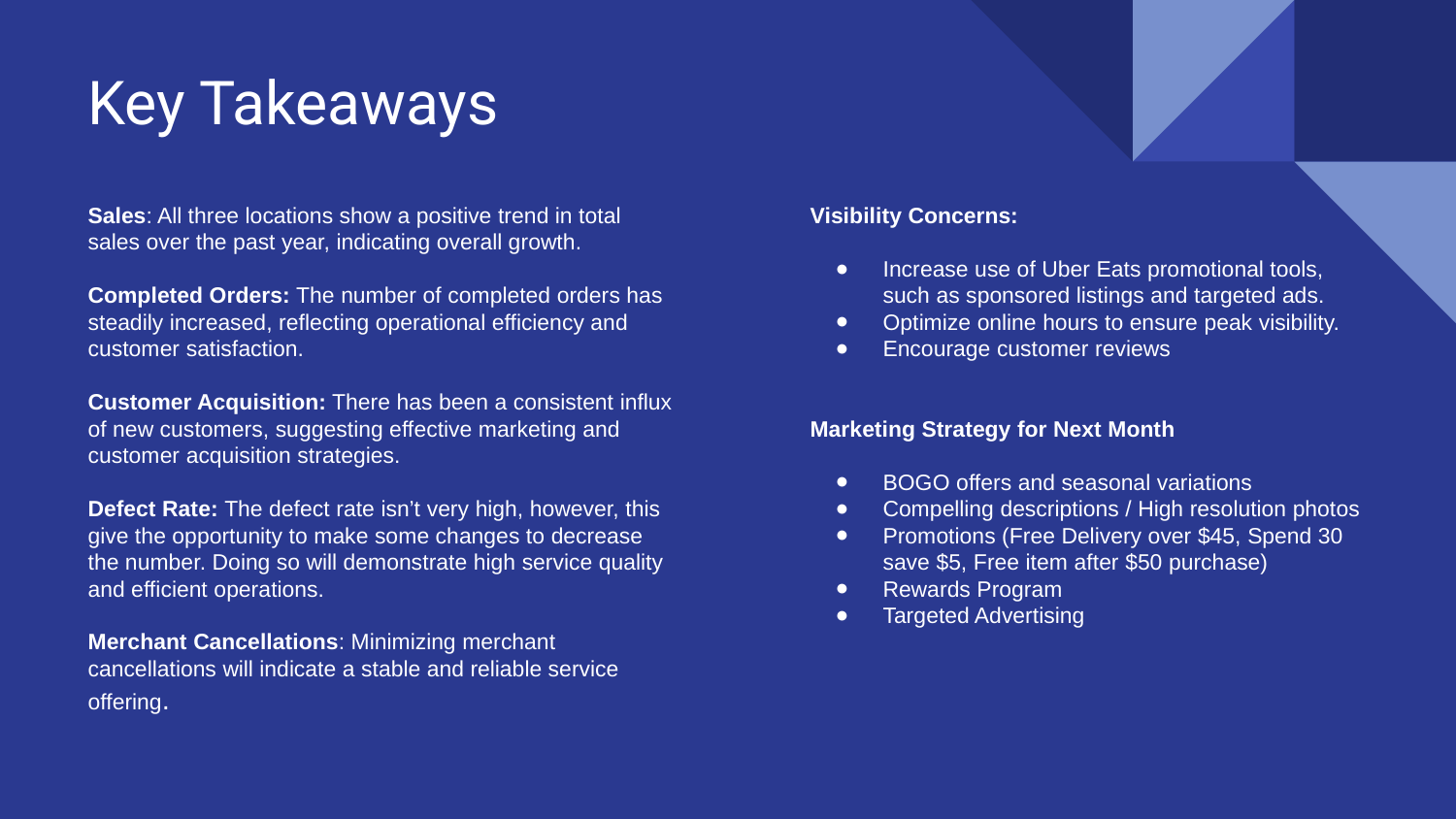

# Key Takeaways
Sales: All three locations show a positive trend in total sales over the past year, indicating overall growth.

Completed Orders: The number of completed orders has steadily increased, reflecting operational efficiency and customer satisfaction.

Customer Acquisition: There has been a consistent influx of new customers, suggesting effective marketing and customer acquisition strategies.

Defect Rate: The defect rate isn’t very high, however, this give the opportunity to make some changes to decrease the number. Doing so will demonstrate high service quality and efficient operations.

Merchant Cancellations: Minimizing merchant cancellations will indicate a stable and reliable service offering.
Visibility Concerns:

Increase use of Uber Eats promotional tools, such as sponsored listings and targeted ads.
Optimize online hours to ensure peak visibility.
Encourage customer reviews

Marketing Strategy for Next Month

BOGO offers and seasonal variations
Compelling descriptions / High resolution photos
Promotions (Free Delivery over $45, Spend 30 save $5, Free item after $50 purchase)
Rewards Program
Targeted Advertising